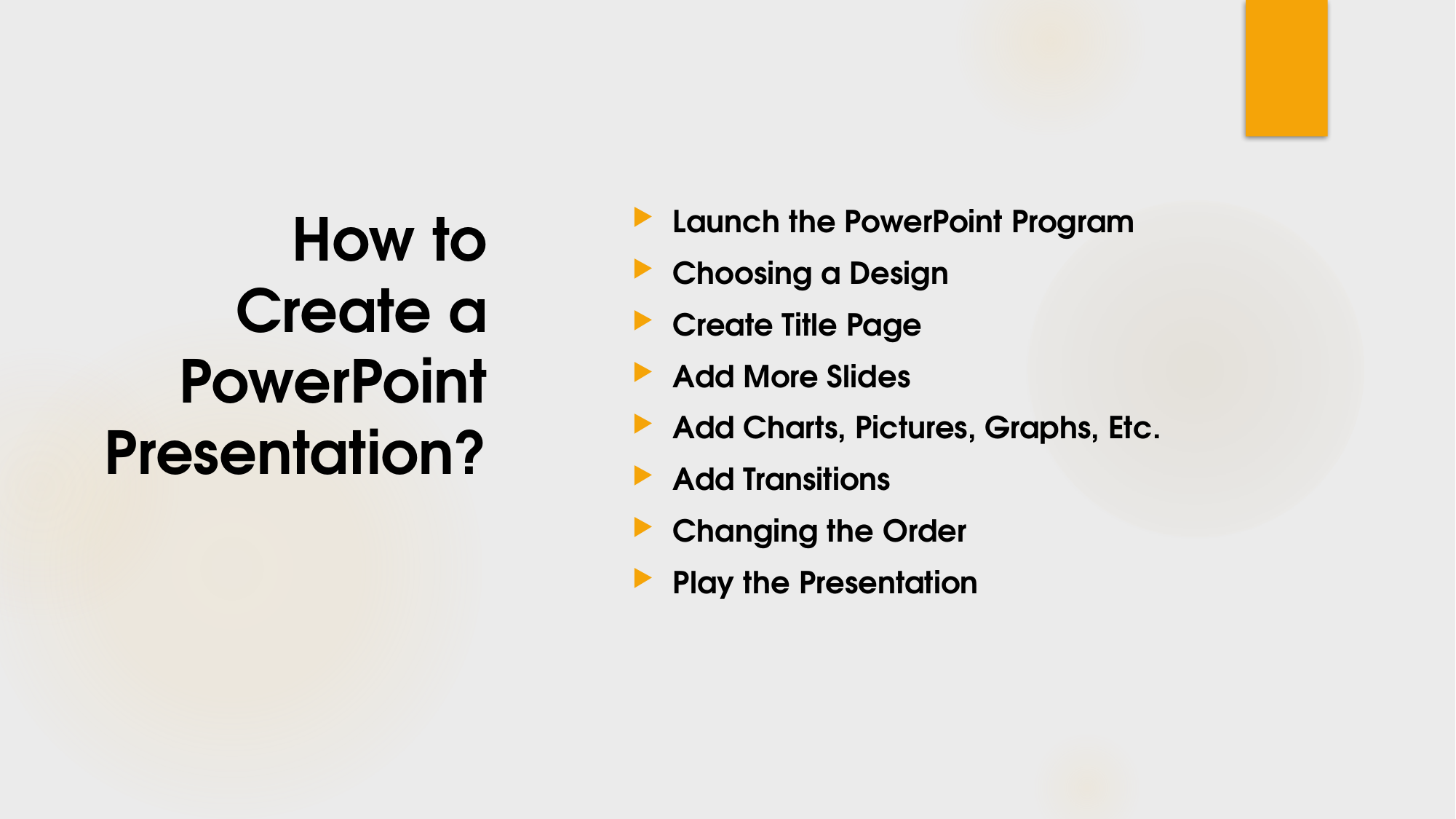

# How to Create a PowerPoint Presentation?
Launch the PowerPoint Program
Choosing a Design
Create Title Page
Add More Slides
Add Charts, Pictures, Graphs, Etc.
Add Transitions
Changing the Order
Play the Presentation